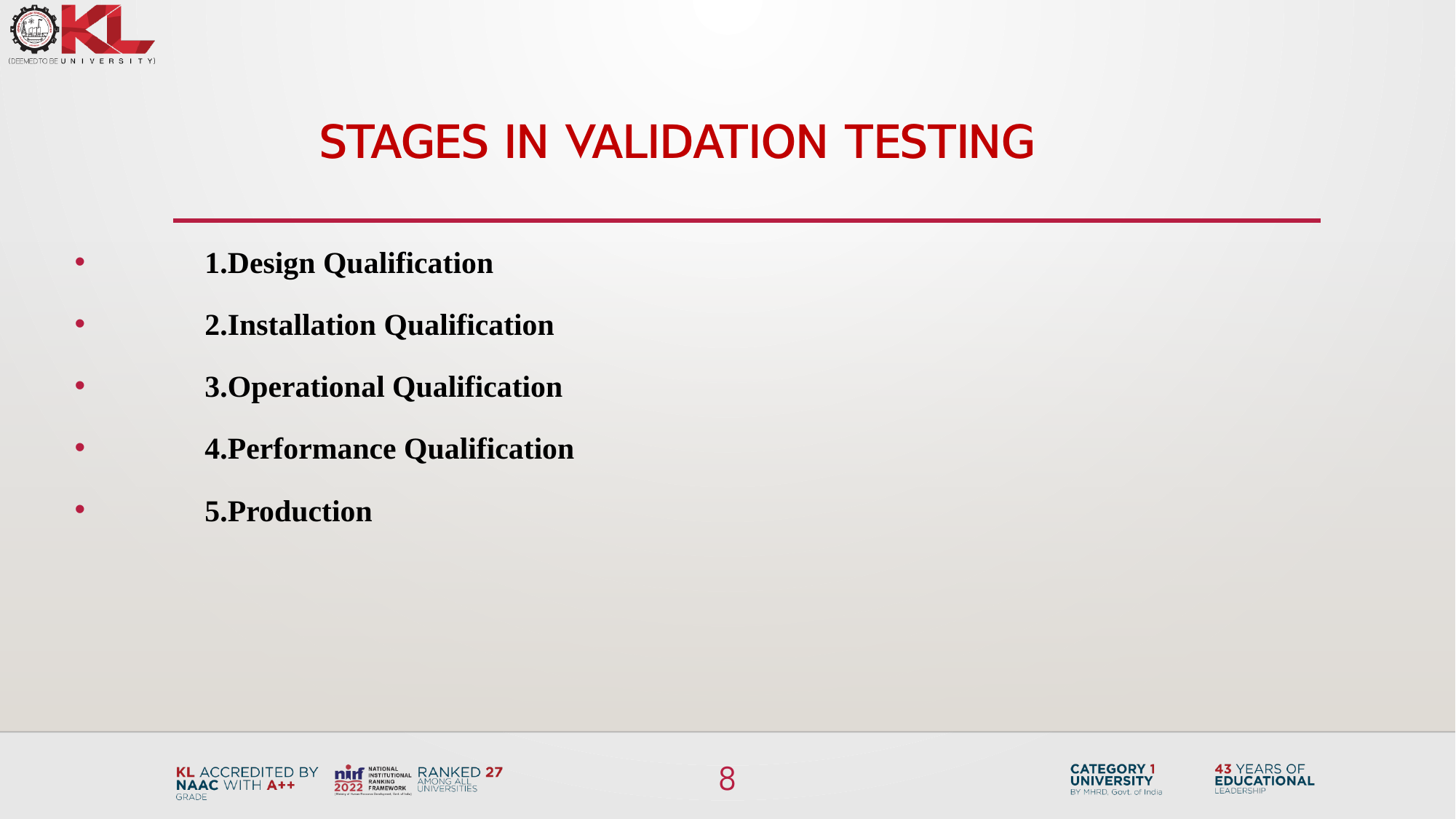

Stages in Validation testing
         1.Design Qualification
         2.Installation Qualification
         3.Operational Qualification
         4.Performance Qualification
         5.Production
8